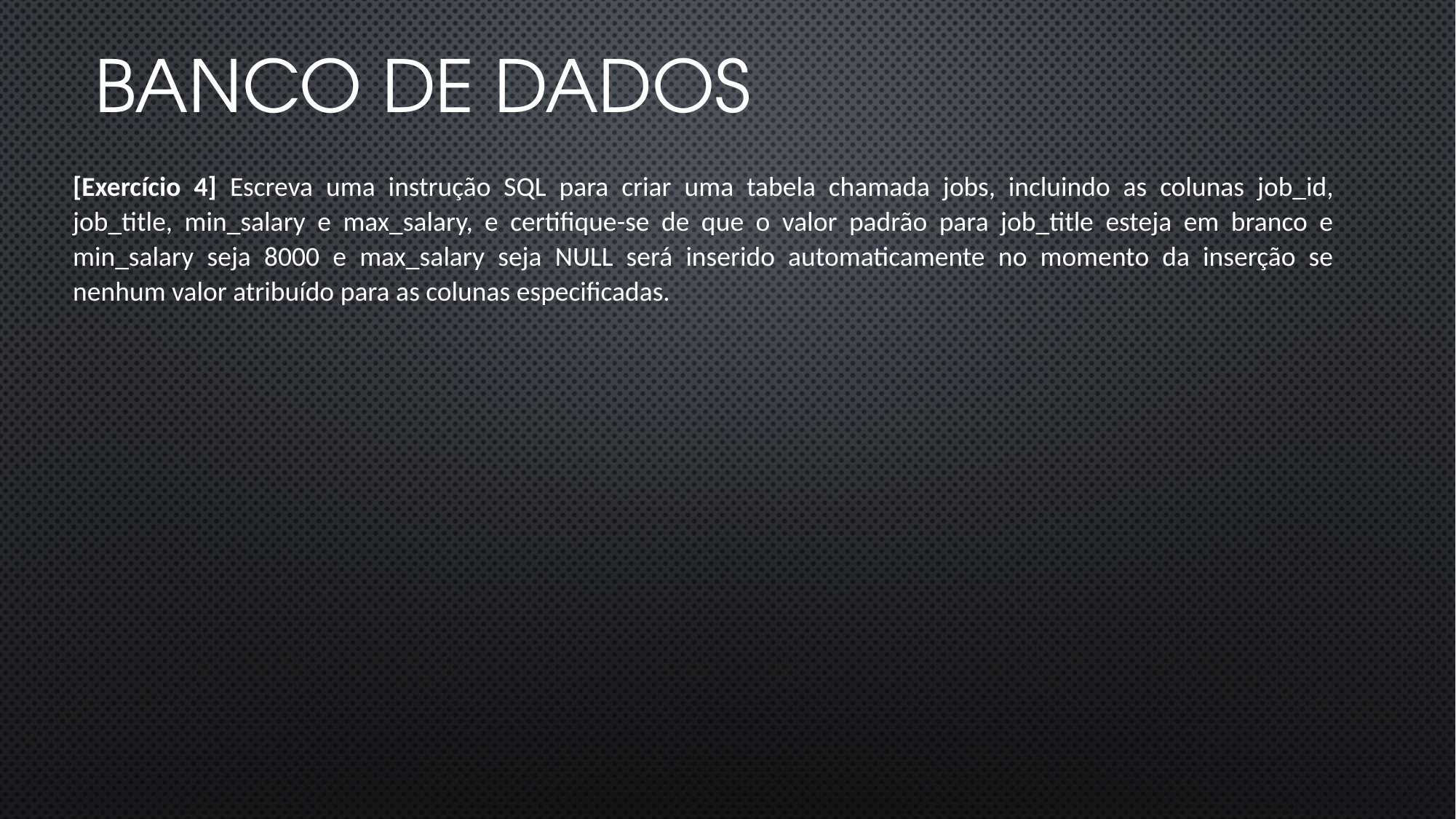

Banco de dados
[Exercício 4] Escreva uma instrução SQL para criar uma tabela chamada jobs, incluindo as colunas job_id, job_title, min_salary e max_salary, e certifique-se de que o valor padrão para job_title esteja em branco e min_salary seja 8000 e max_salary seja NULL será inserido automaticamente no momento da inserção se nenhum valor atribuído para as colunas especificadas.